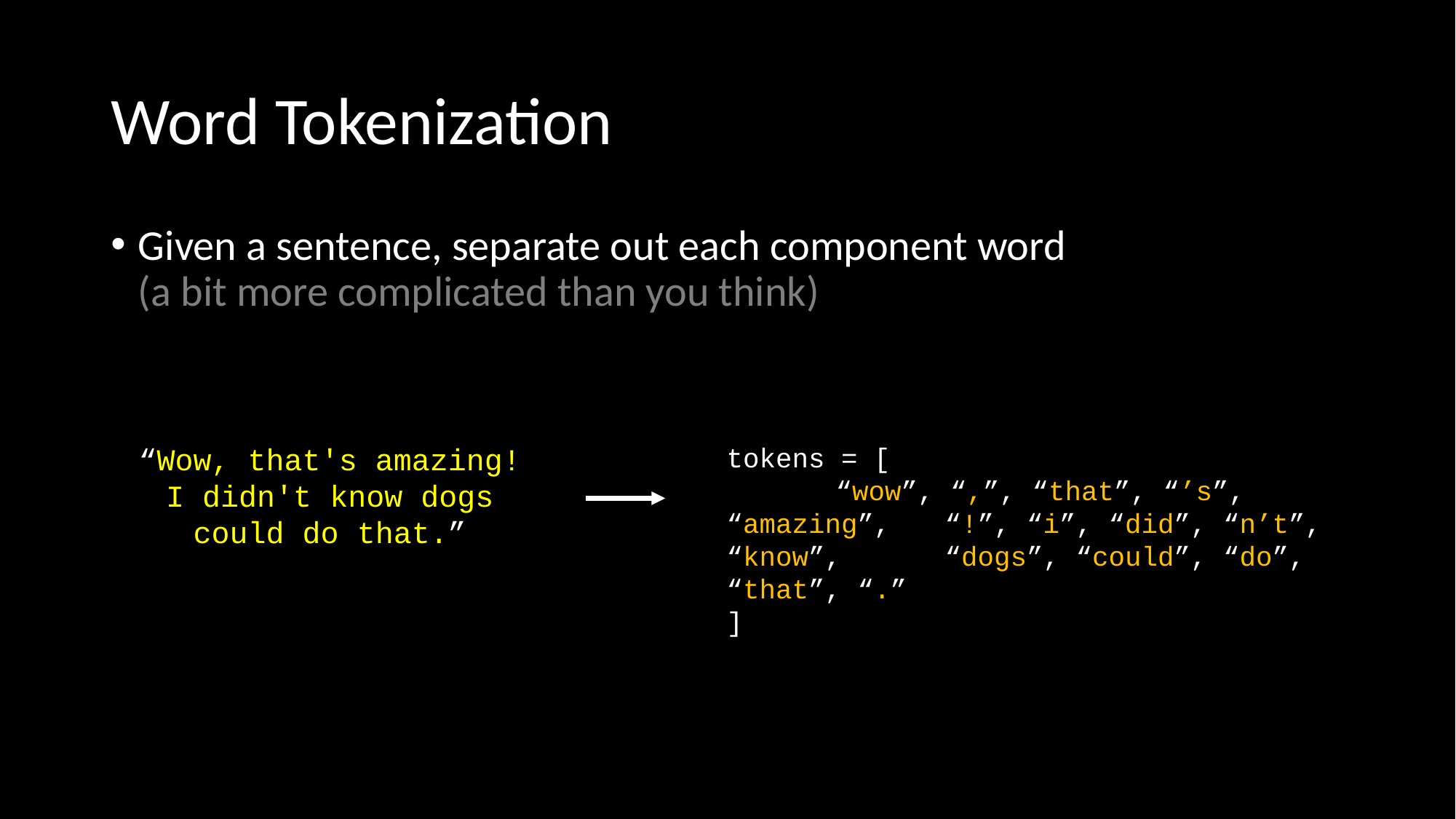

# Word Tokenization
Given a sentence, separate out each component word                          (a bit more complicated than you think)

tokens = [
	“wow”, “,”, “that”, “’s”, “amazing”, 	“!”, “i”, “did”, “n’t”, “know”, 	“dogs”, “could”, “do”, “that”, “.”
]
“Wow, that's amazing! I didn't know dogs could do that.”